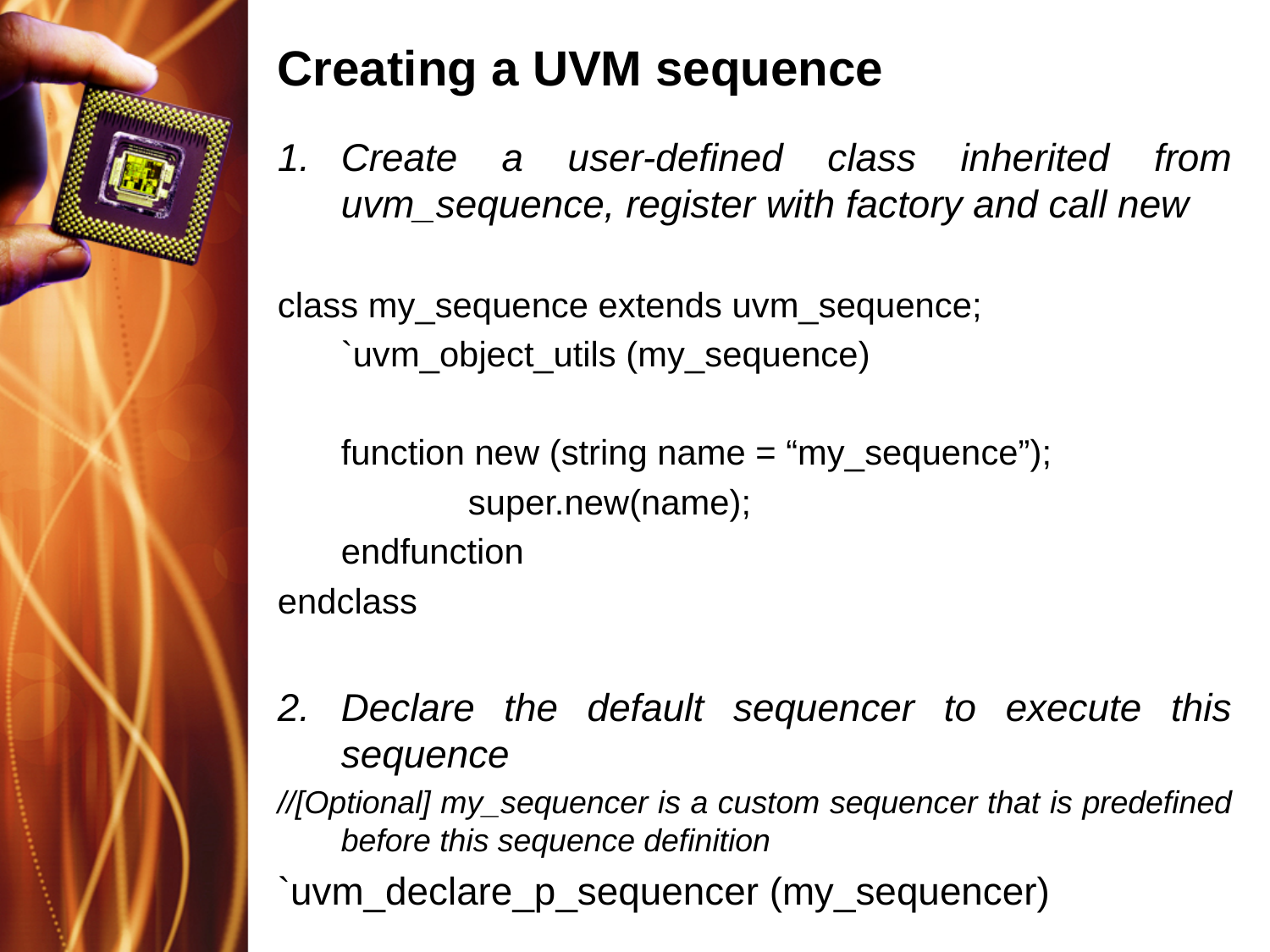

# Creating a UVM sequence
Create a user-defined class inherited from uvm_sequence, register with factory and call new

class my_sequence extends uvm_sequence;
	`uvm_object_utils (my_sequence)

	function new (string name = “my_sequence”);
		super.new(name);
	endfunction
endclass

Declare the default sequencer to execute this sequence
//[Optional] my_sequencer is a custom sequencer that is predefined before this sequence definition
`uvm_declare_p_sequencer (my_sequencer)